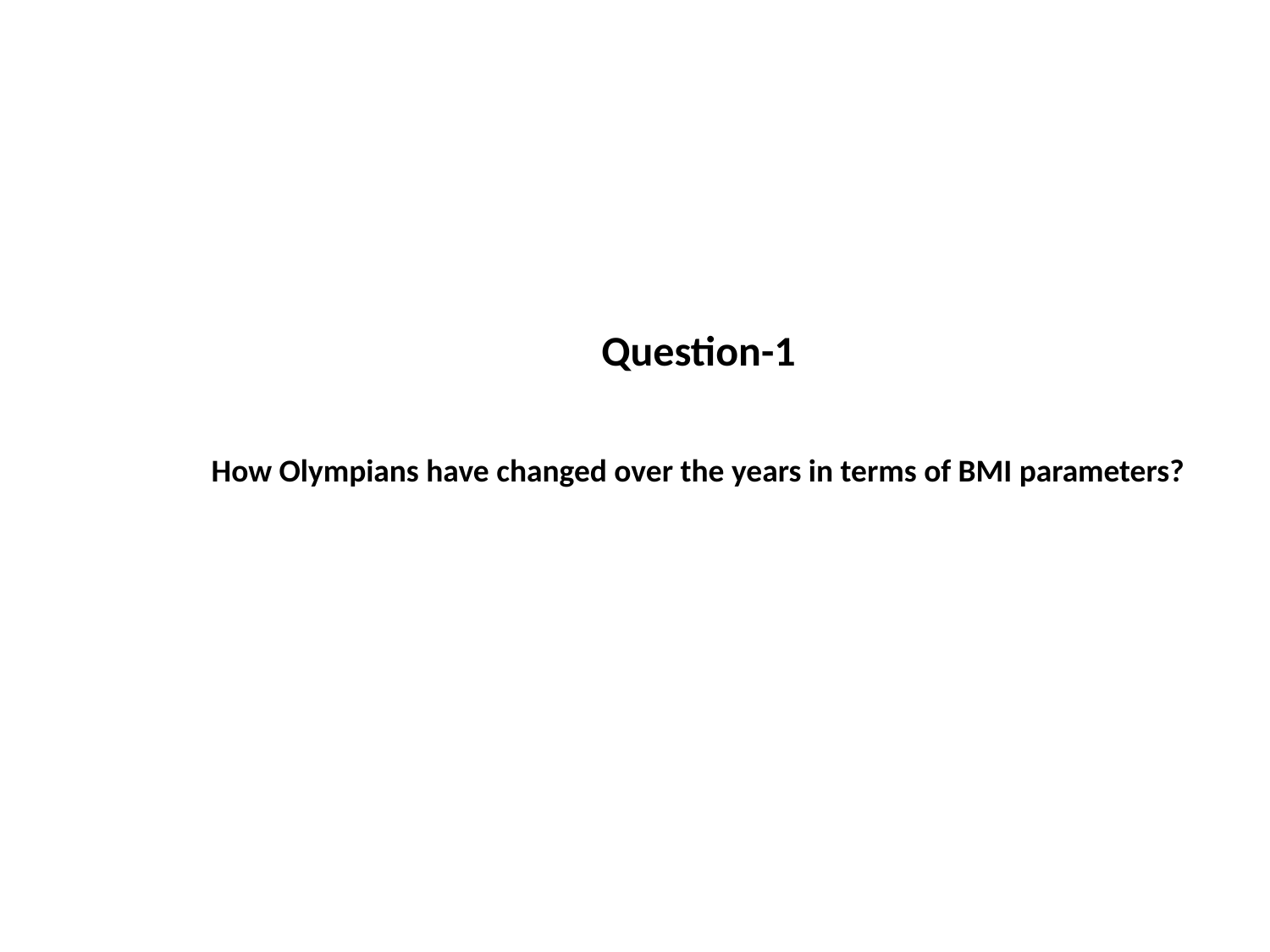

Question-1
How Olympians have changed over the years in terms of BMI parameters?